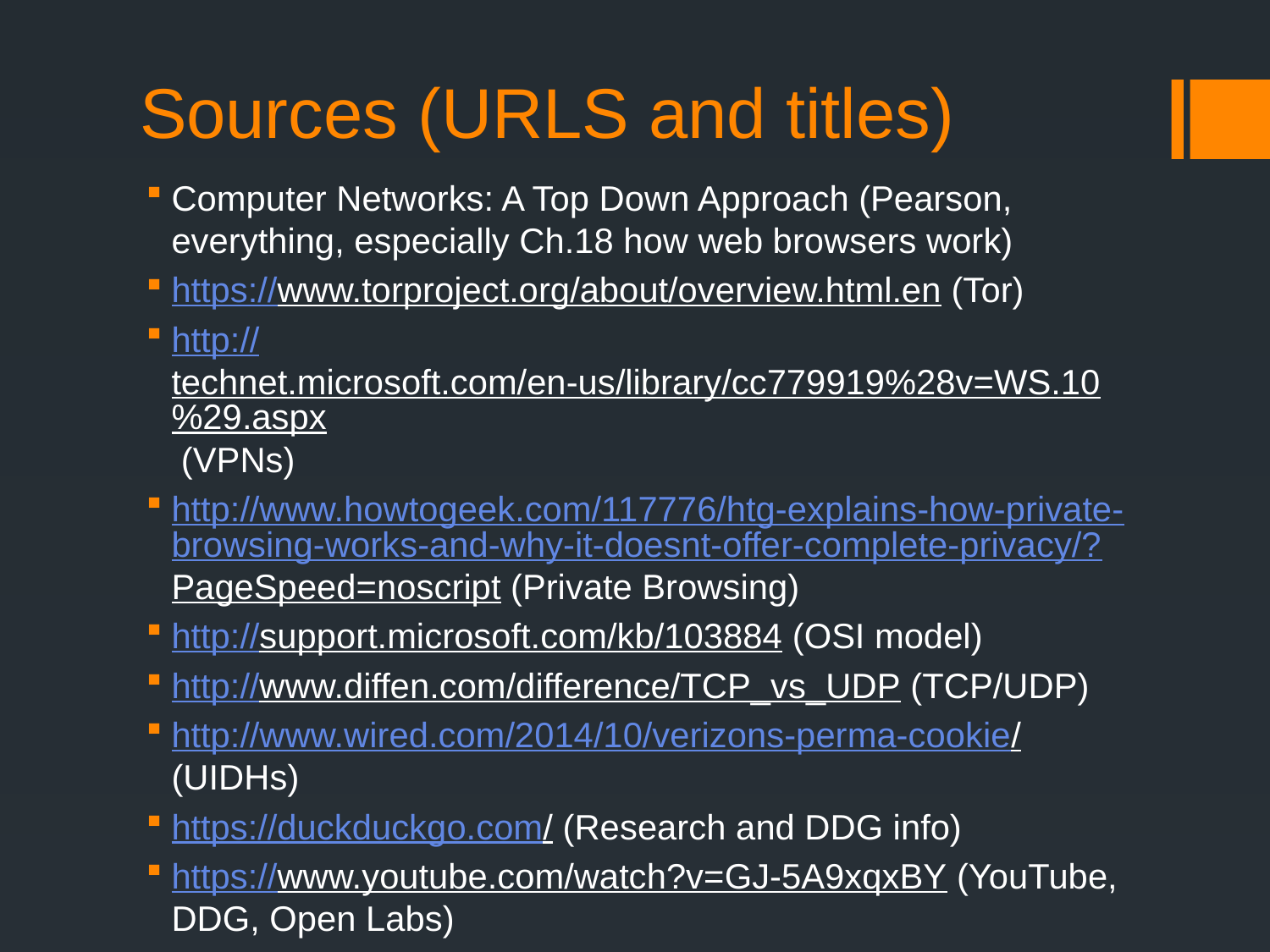

# Sources (URLS and titles)
Computer Networks: A Top Down Approach (Pearson, everything, especially Ch.18 how web browsers work)
https://www.torproject.org/about/overview.html.en (Tor)
http://technet.microsoft.com/en-us/library/cc779919%28v=WS.10%29.aspx (VPNs)
http://www.howtogeek.com/117776/htg-explains-how-private-browsing-works-and-why-it-doesnt-offer-complete-privacy/?PageSpeed=noscript (Private Browsing)
http://support.microsoft.com/kb/103884 (OSI model)
http://www.diffen.com/difference/TCP_vs_UDP (TCP/UDP)
http://www.wired.com/2014/10/verizons-perma-cookie/ (UIDHs)
https://duckduckgo.com/ (Research and DDG info)
https://www.youtube.com/watch?v=GJ-5A9xqxBY (YouTube, DDG, Open Labs)